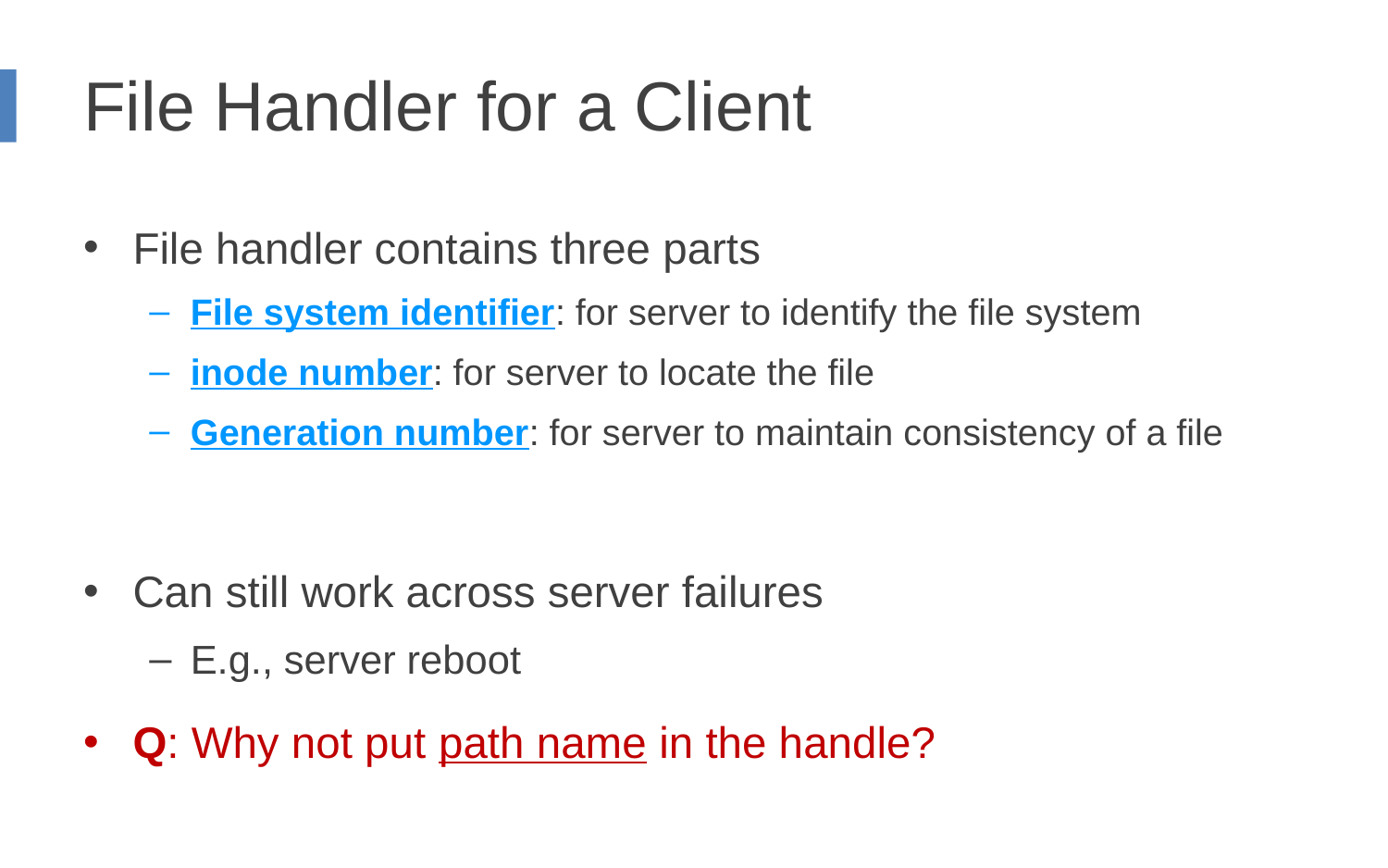

# File Handler for a Client
File handler contains three parts
File system identifier: for server to identify the file system
inode number: for server to locate the file
Generation number: for server to maintain consistency of a file

Can still work across server failures
E.g., server reboot
Q: Why not put path name in the handle?